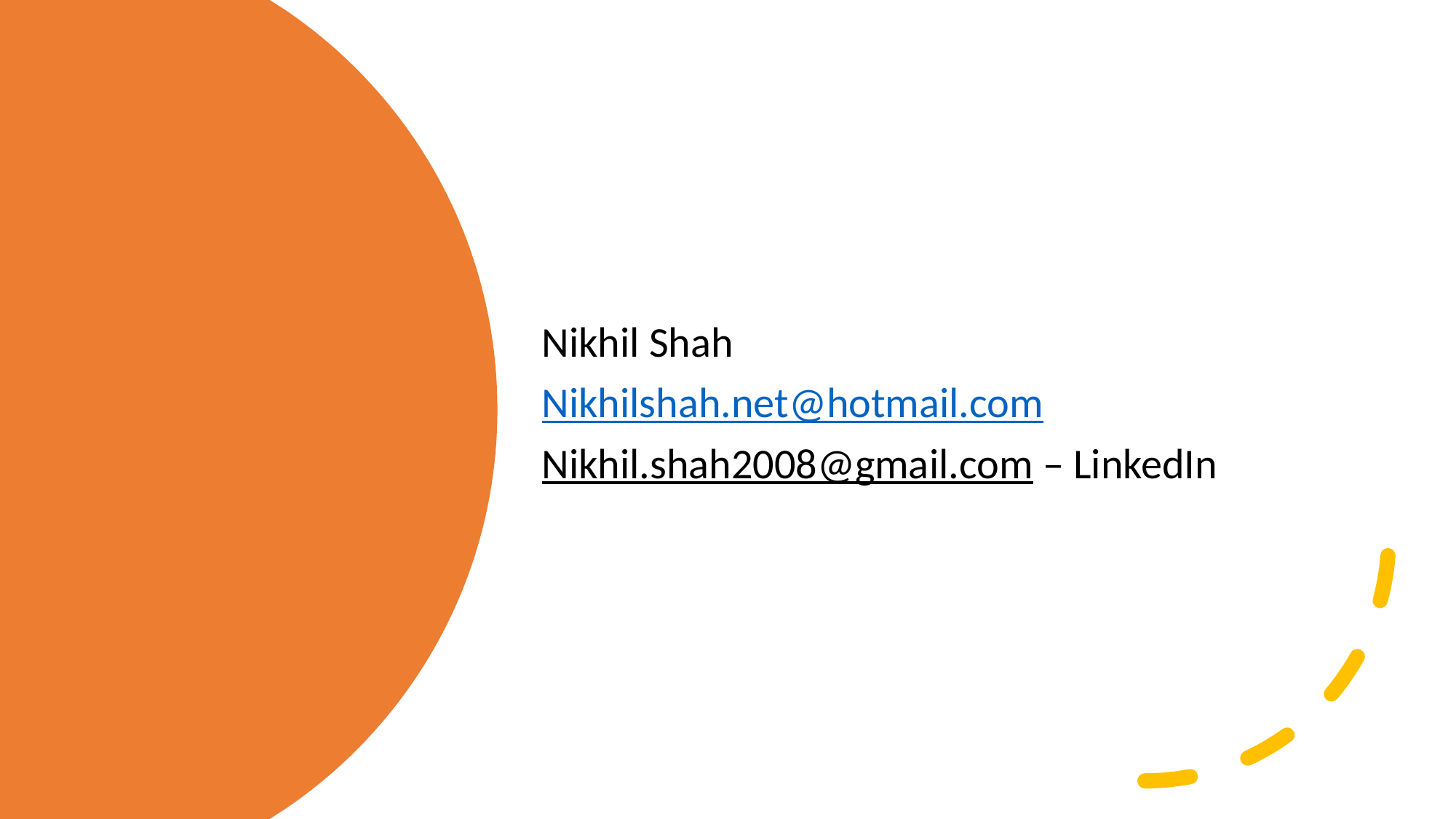

Nikhil Shah
Nikhilshah.net@hotmail.com
Nikhil.shah2008@gmail.com – LinkedIn
#